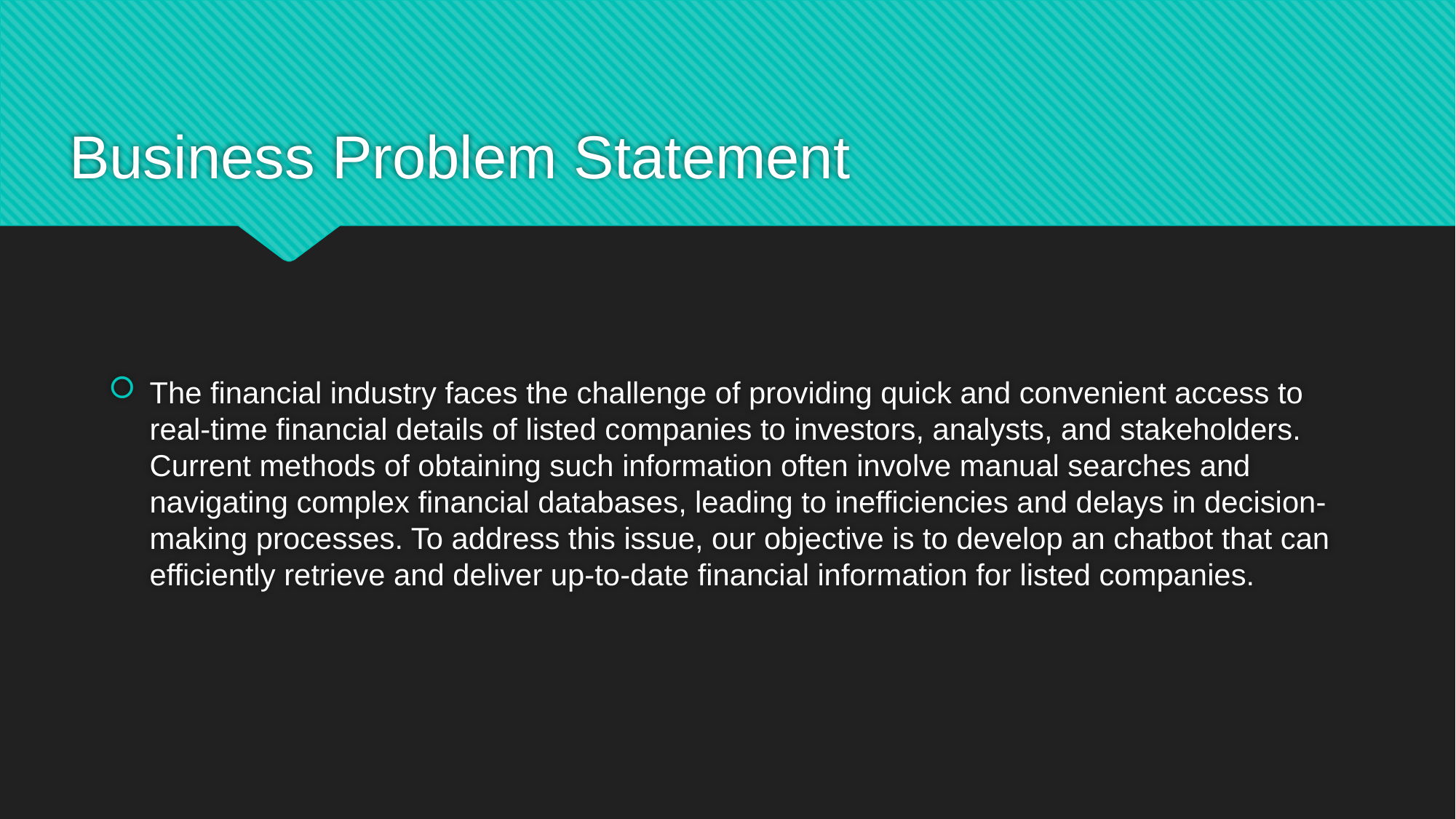

# Business Problem Statement
The financial industry faces the challenge of providing quick and convenient access to real-time financial details of listed companies to investors, analysts, and stakeholders. Current methods of obtaining such information often involve manual searches and navigating complex financial databases, leading to inefficiencies and delays in decision-making processes. To address this issue, our objective is to develop an chatbot that can efficiently retrieve and deliver up-to-date financial information for listed companies.